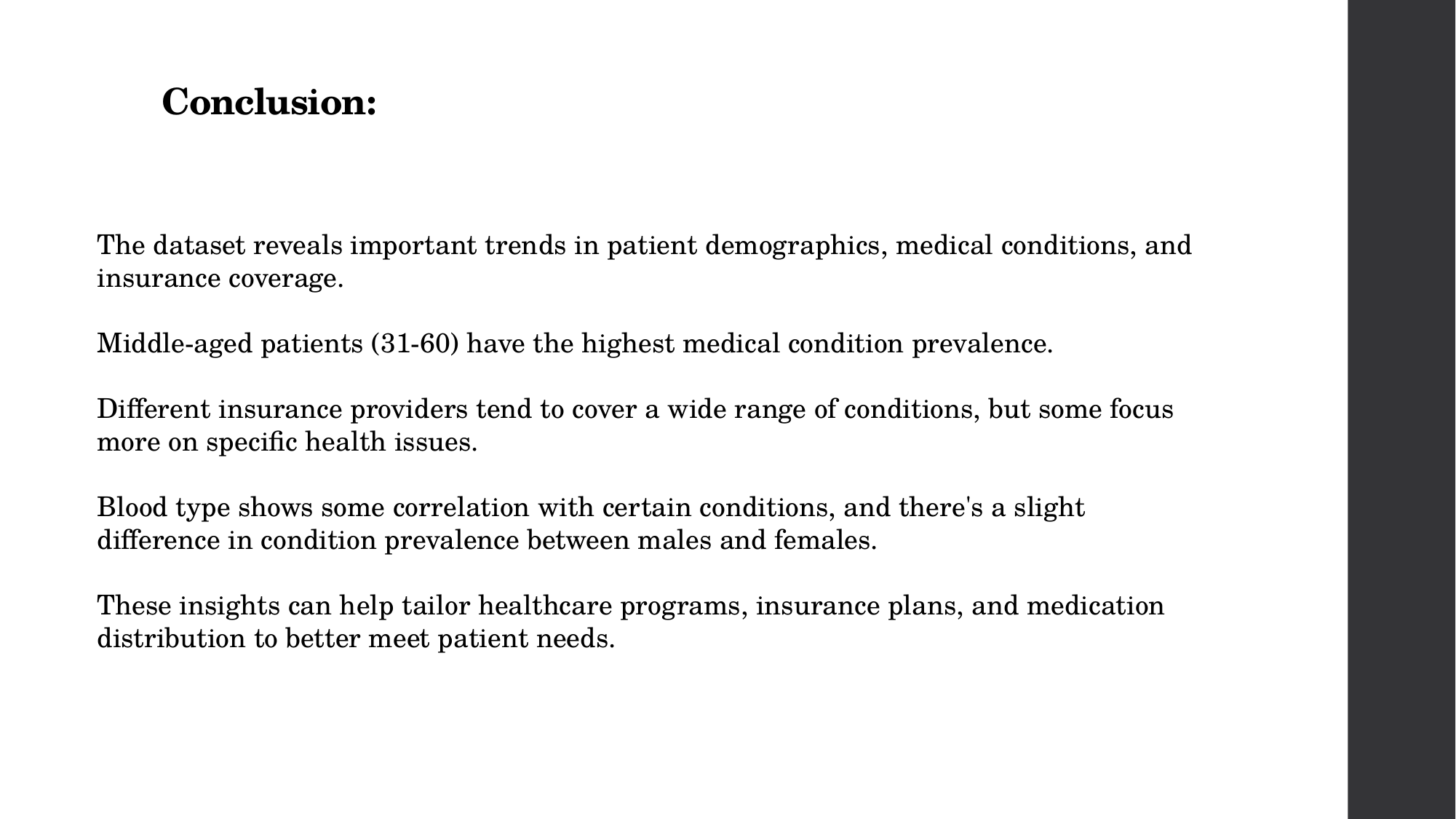

# Conclusion:
The dataset reveals important trends in patient demographics, medical conditions, and insurance coverage.

Middle-aged patients (31-60) have the highest medical condition prevalence.

Different insurance providers tend to cover a wide range of conditions, but some focus more on specific health issues.

Blood type shows some correlation with certain conditions, and there's a slight difference in condition prevalence between males and females.

These insights can help tailor healthcare programs, insurance plans, and medication distribution to better meet patient needs.